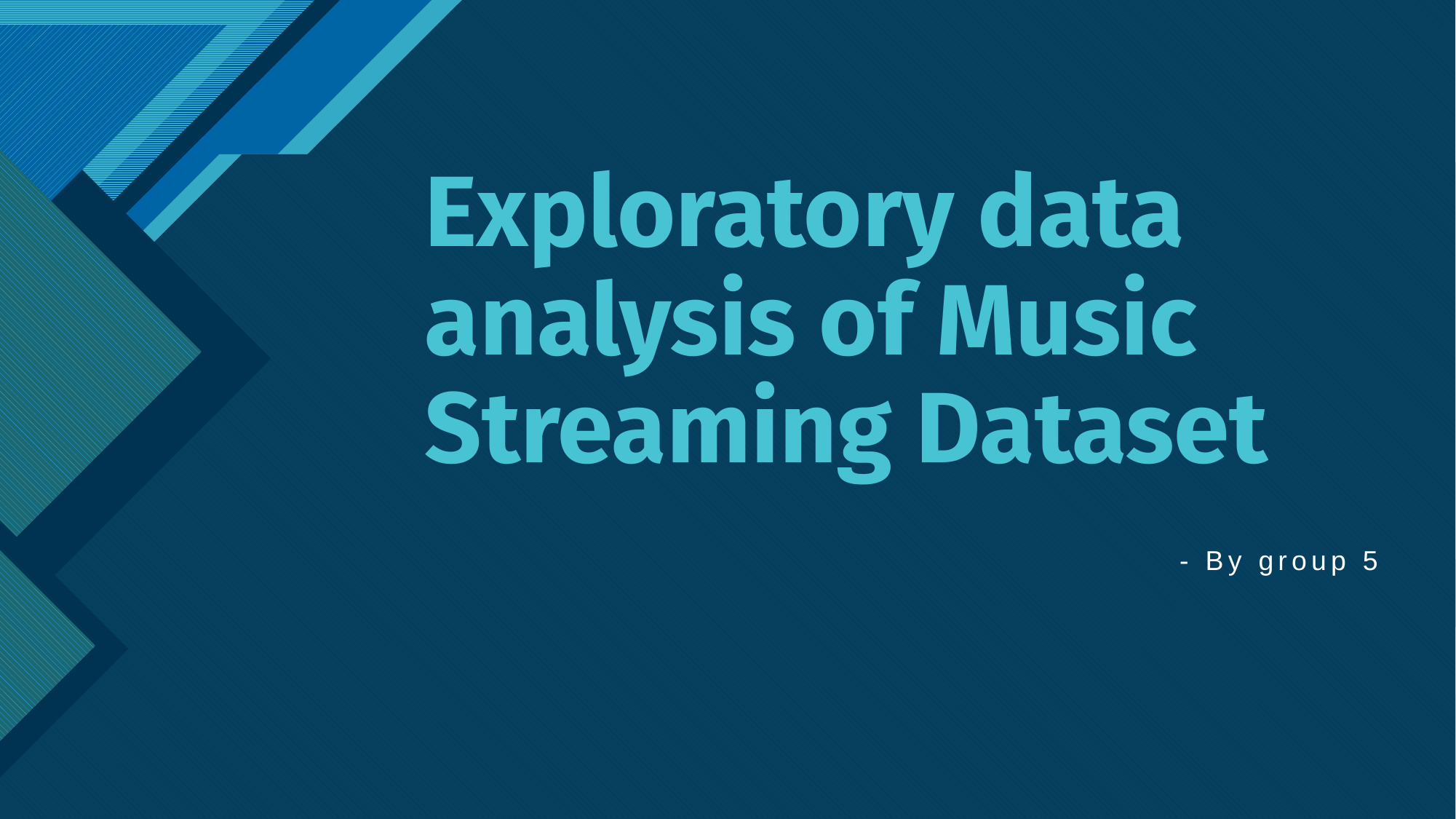

# Exploratory data analysis of Music Streaming Dataset
- By group 5